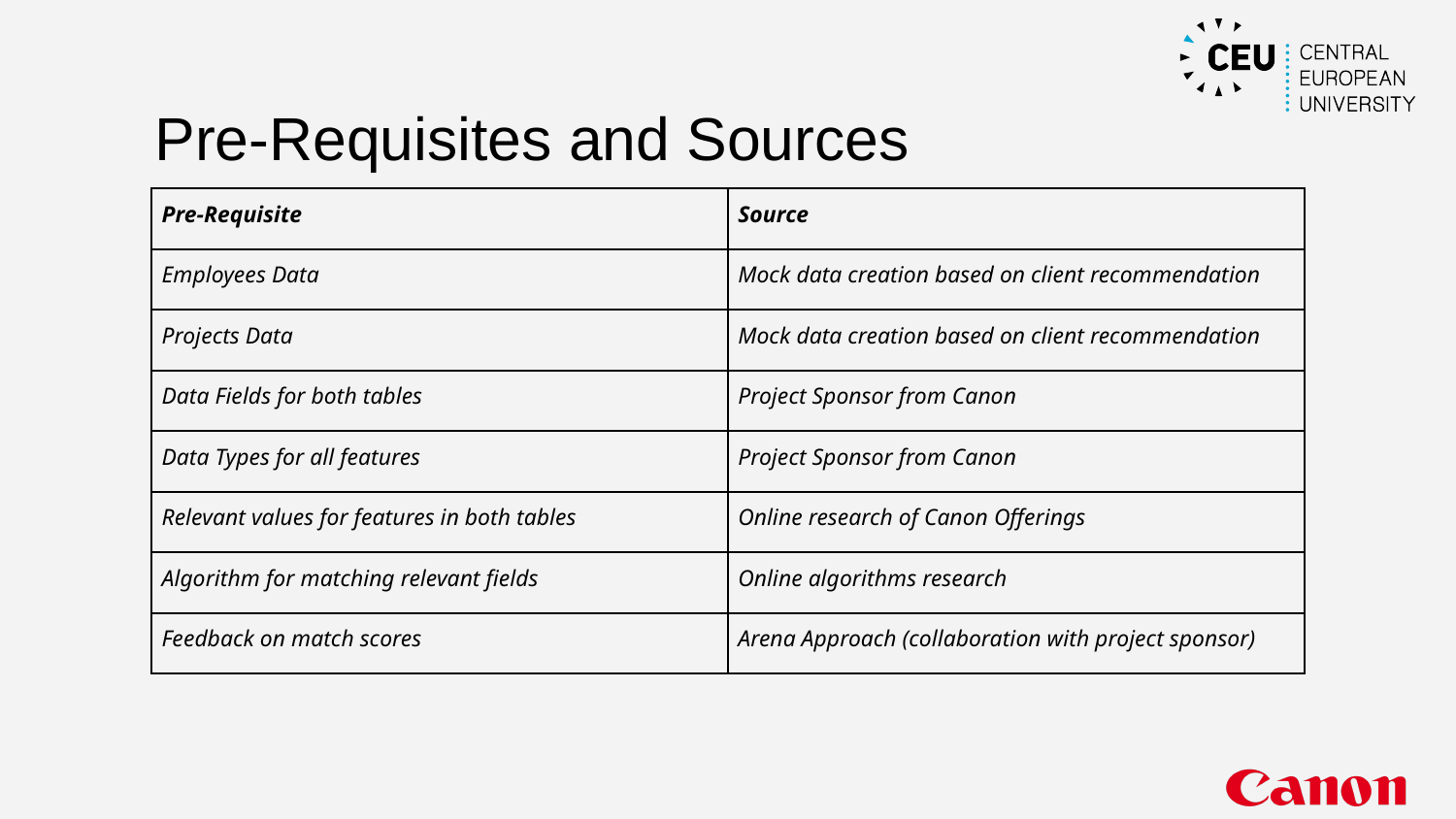

Pre-Requisites and Sources
| Pre-Requisite | Source |
| --- | --- |
| Employees Data | Mock data creation based on client recommendation |
| Projects Data | Mock data creation based on client recommendation |
| Data Fields for both tables | Project Sponsor from Canon |
| Data Types for all features | Project Sponsor from Canon |
| Relevant values for features in both tables | Online research of Canon Offerings |
| Algorithm for matching relevant fields | Online algorithms research |
| Feedback on match scores | Arena Approach (collaboration with project sponsor) |